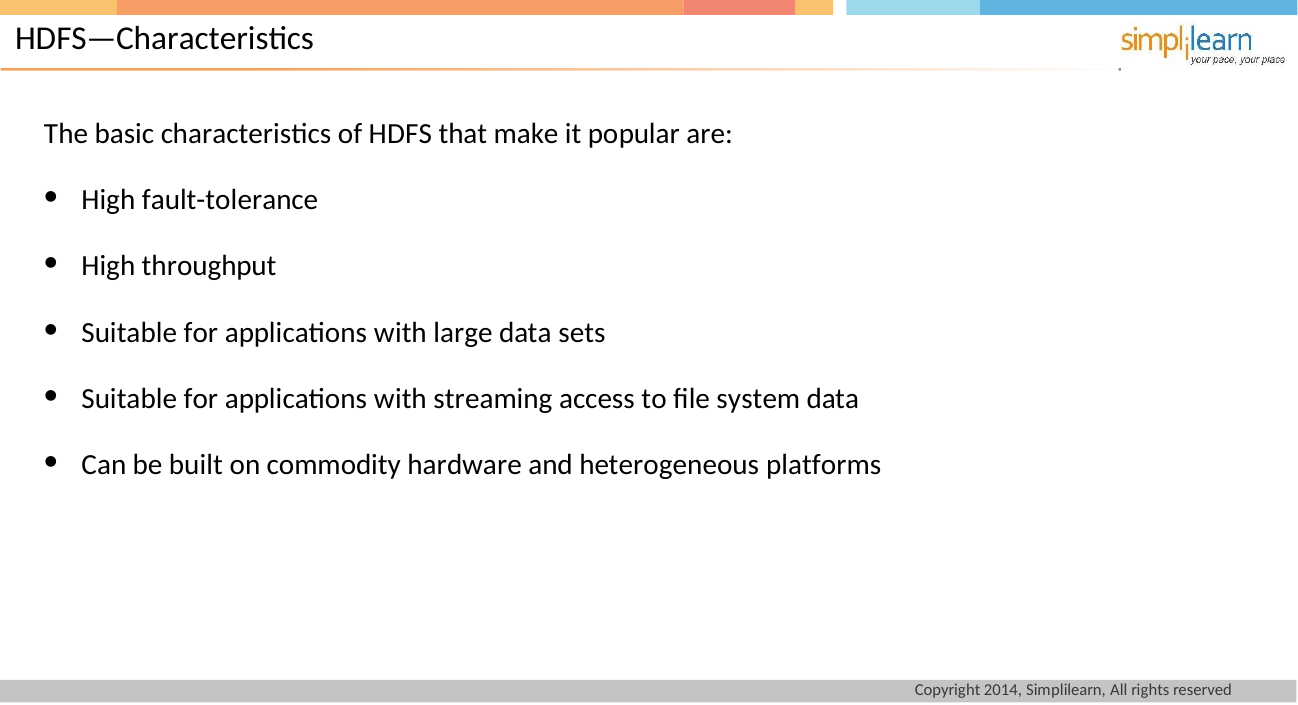

# HDFS—Characteristics

The basic characteristics of HDFS that make it popular are:

High fault-tolerance

High throughput

Suitable for applications with large data sets

Suitable for applications with streaming access to file system data

Can be built on commodity hardware and heterogeneous platforms
Copyright 2014, Simplilearn, All rights reserved